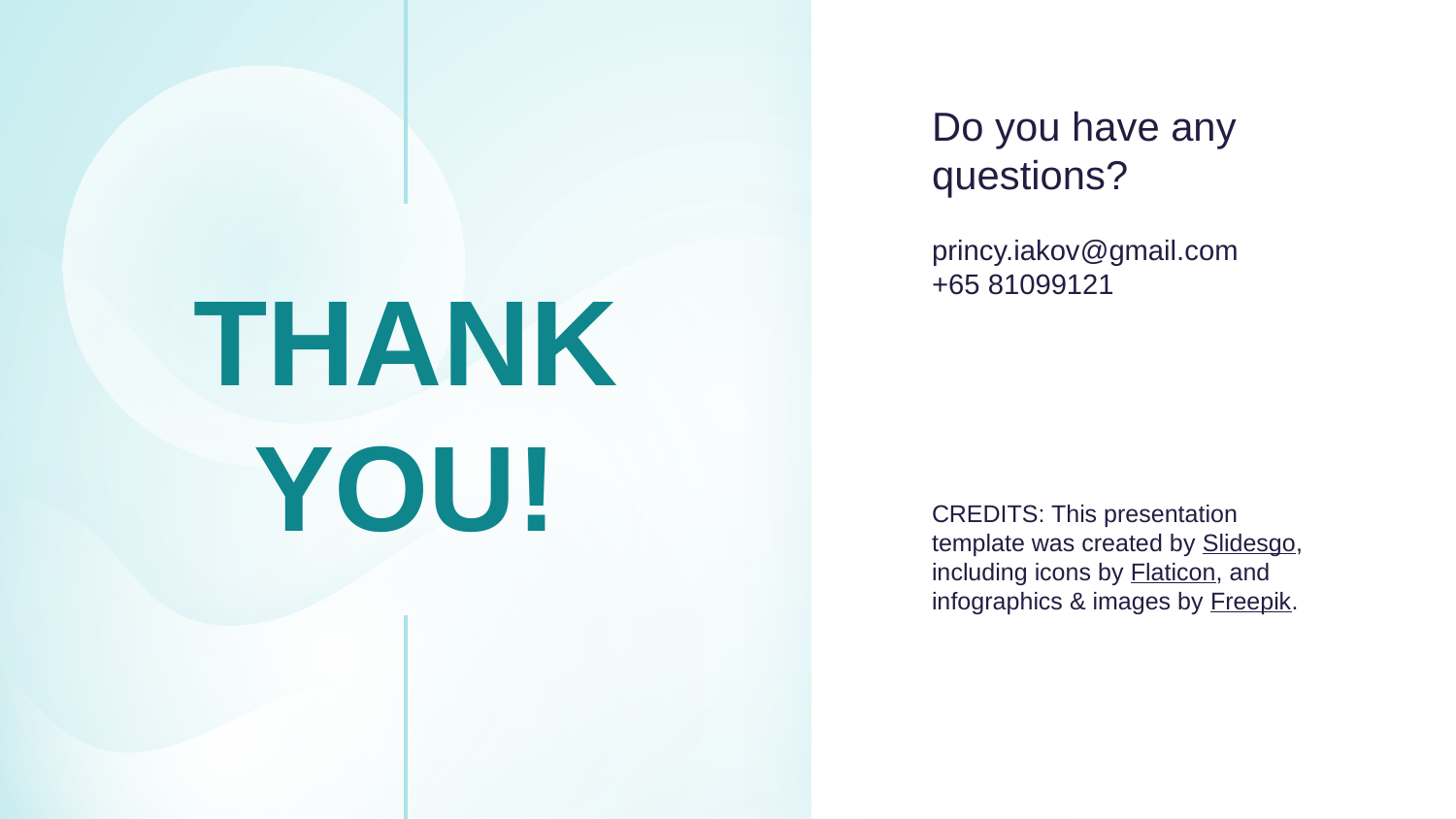

Do you have any questions?
princy.iakov@gmail.com
+65 81099121

# THANK YOU!